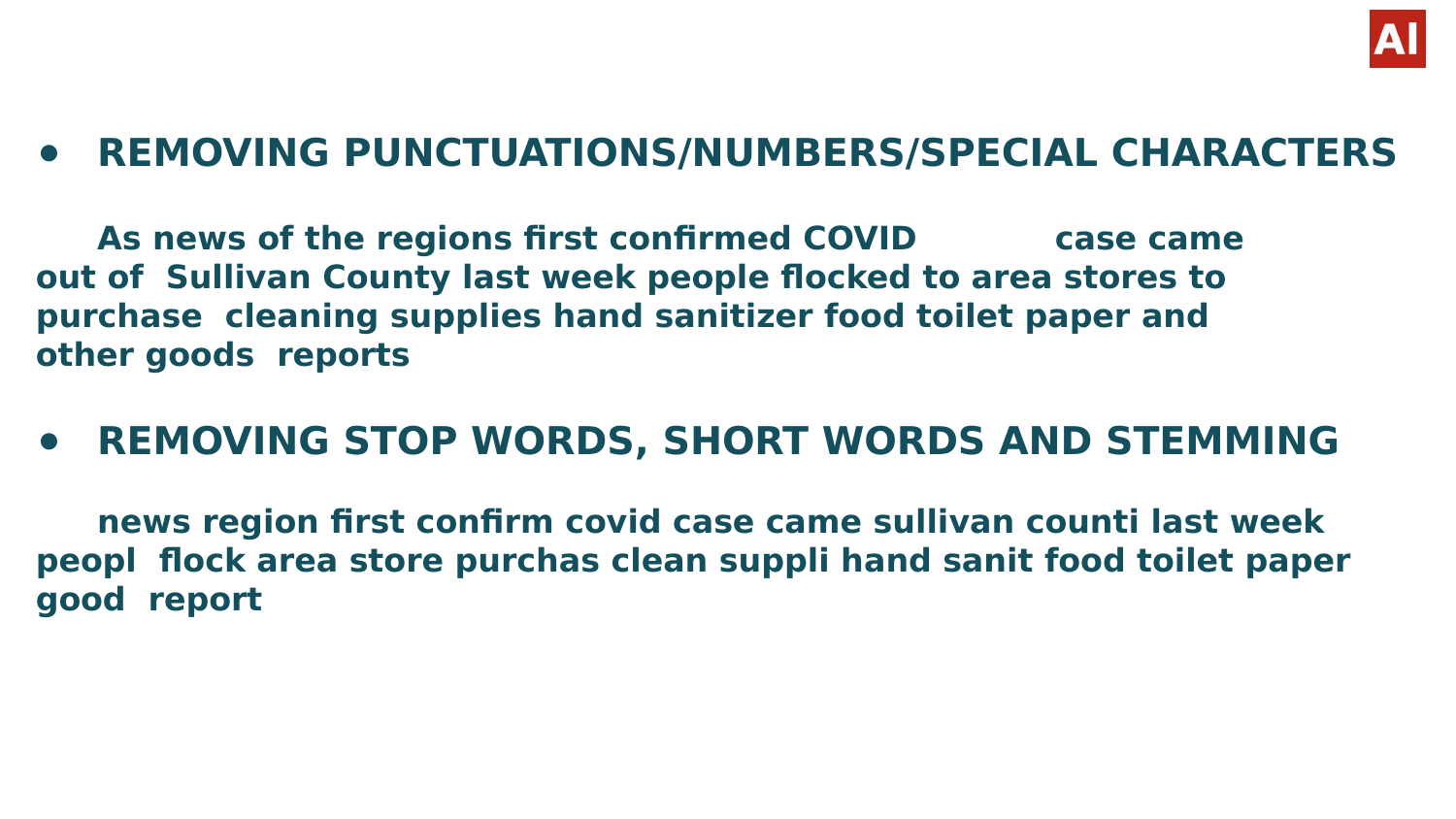

REMOVING PUNCTUATIONS/NUMBERS/SPECIAL CHARACTERS

As news of the regions ﬁrst conﬁrmed COVID	case came out of  Sullivan County last week people ﬂocked to area stores to purchase  cleaning supplies hand sanitizer food toilet paper and other goods  reports

REMOVING STOP WORDS, SHORT WORDS AND STEMMING
news region ﬁrst conﬁrm covid case came sullivan counti last week peopl  ﬂock area store purchas clean suppli hand sanit food toilet paper good  report